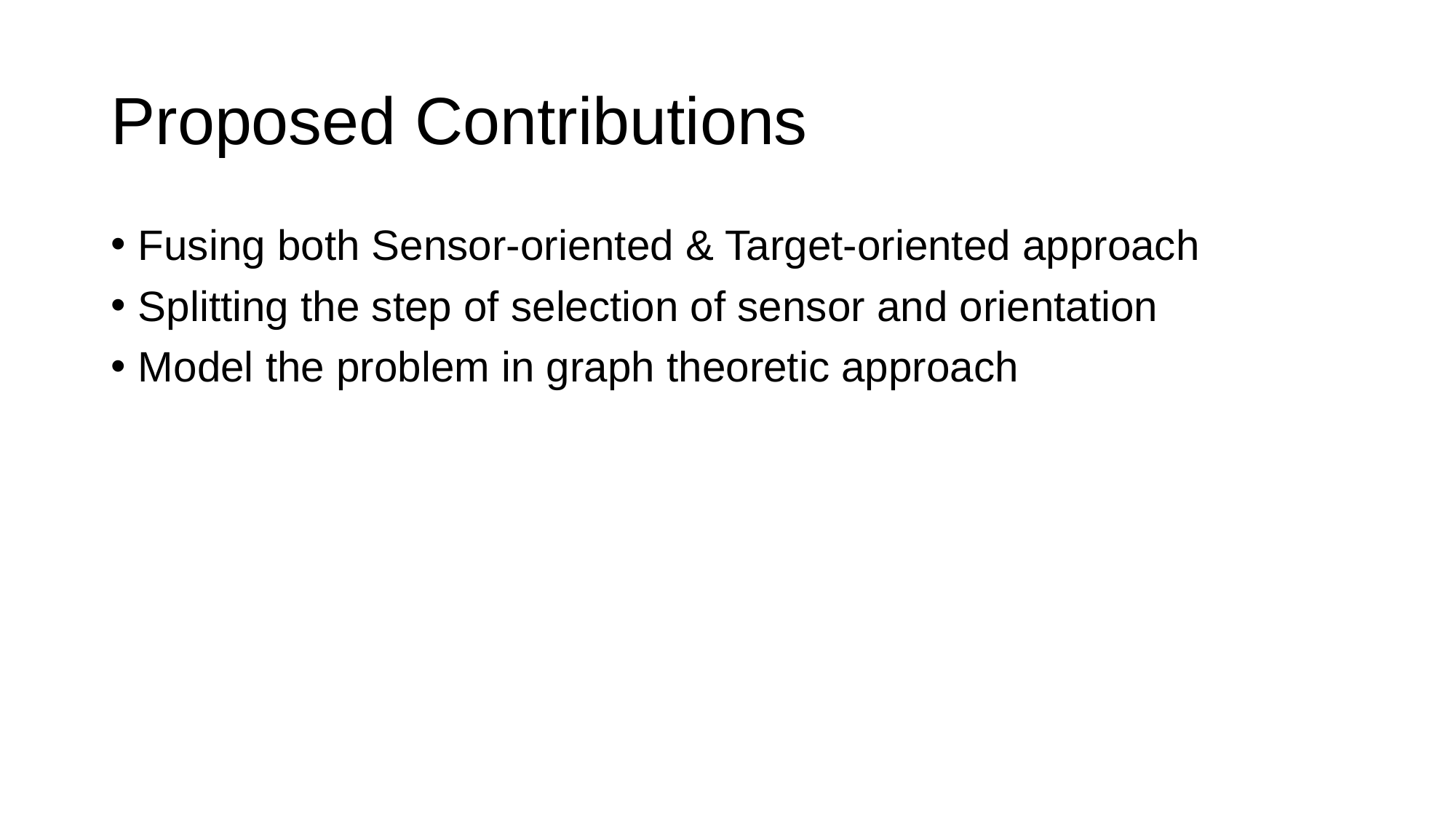

# Proposed Contributions
Fusing both Sensor-oriented & Target-oriented approach
Splitting the step of selection of sensor and orientation
Model the problem in graph theoretic approach